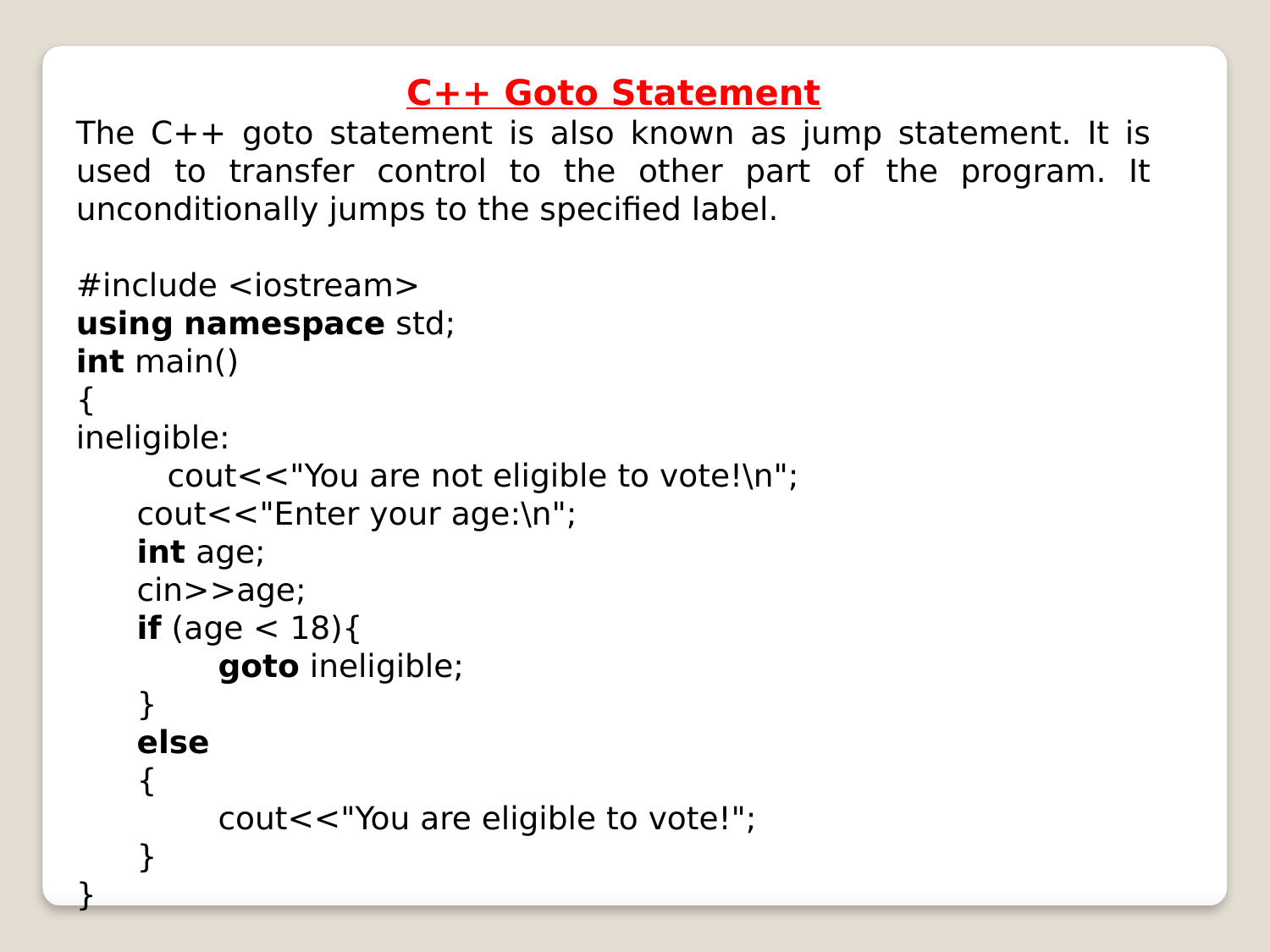

C++ Goto Statement
The C++ goto statement is also known as jump statement. It is used to transfer control to the other part of the program. It unconditionally jumps to the specified label.

#include <iostream>
using namespace std;
int main()
{
ineligible:
         cout<<"You are not eligible to vote!\n";
      cout<<"Enter your age:\n";
      int age;
      cin>>age;
      if (age < 18){
              goto ineligible;
      }
      else
      {
              cout<<"You are eligible to vote!";
      }
}